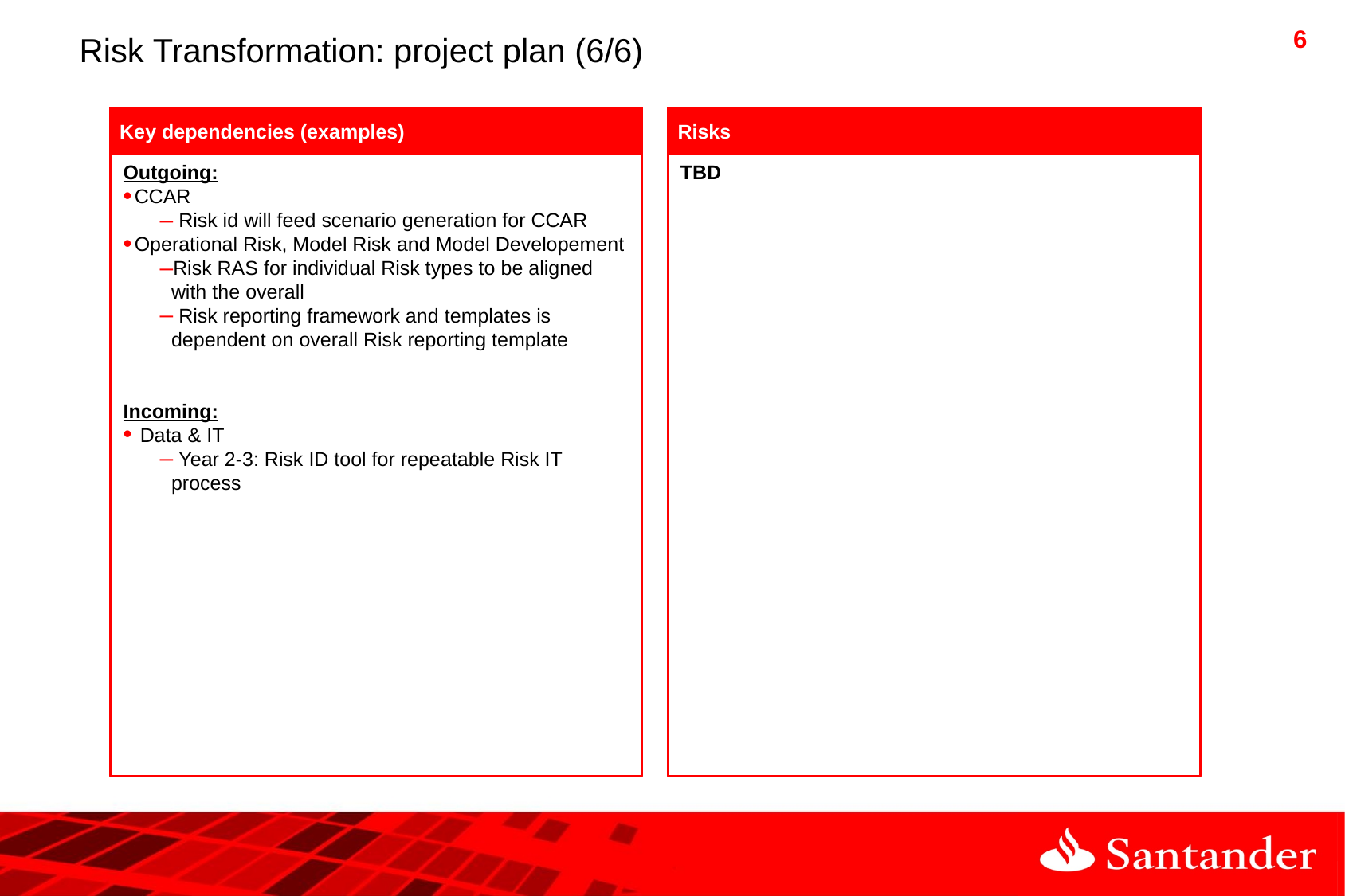

# Risk Transformation: project plan (6/6)
Key dependencies (examples)
Risks

Outgoing:
CCAR
 Risk id will feed scenario generation for CCAR
Operational Risk, Model Risk and Model Developement
Risk RAS for individual Risk types to be aligned with the overall
 Risk reporting framework and templates is dependent on overall Risk reporting template

Incoming:
 Data & IT
 Year 2-3: Risk ID tool for repeatable Risk IT process

TBD